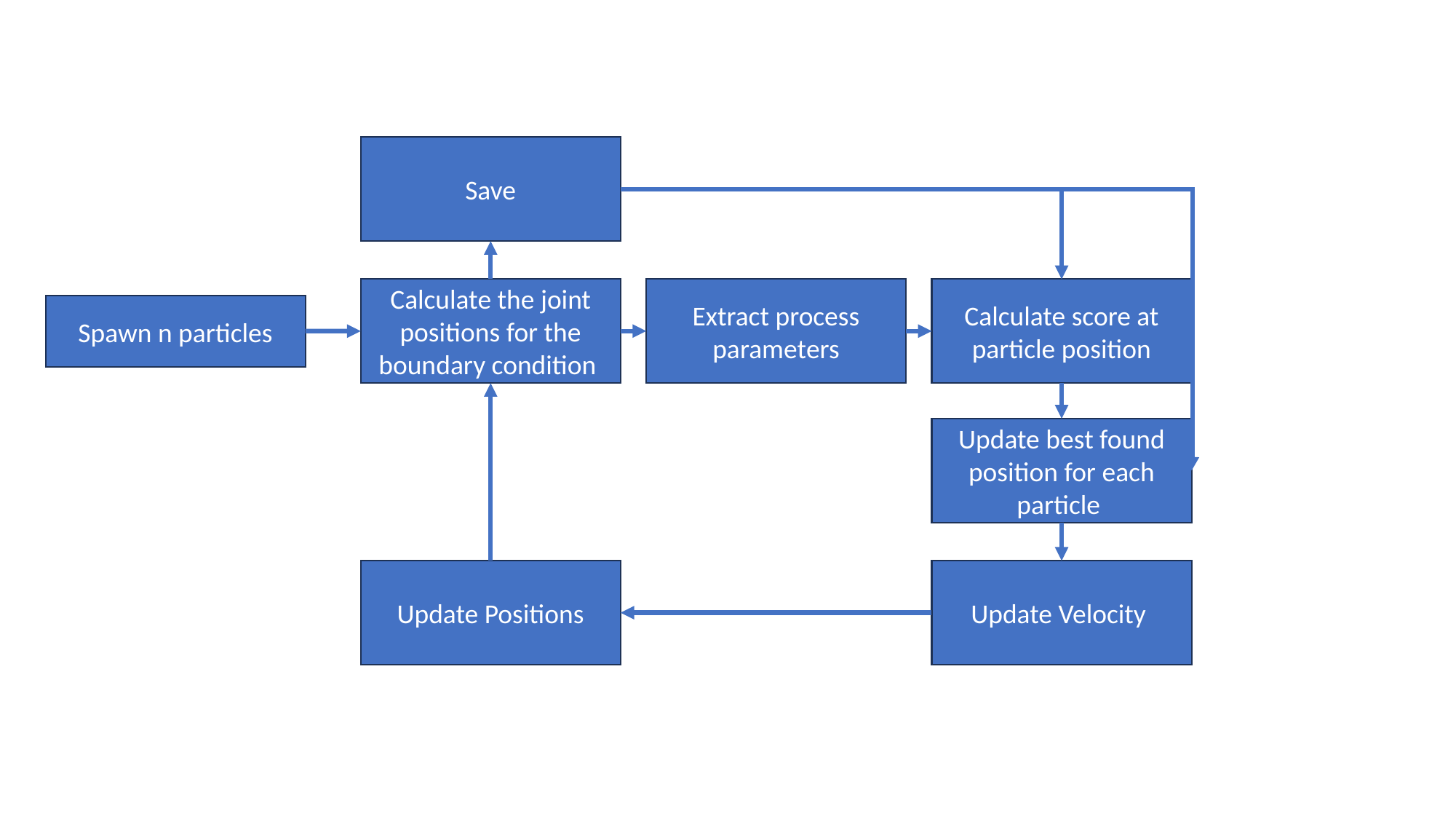

Save
Calculate the joint positions for the boundary condition
Extract process parameters
Calculate score at particle position
Spawn n particles
Update best found position for each particle
Update Positions
Update Velocity